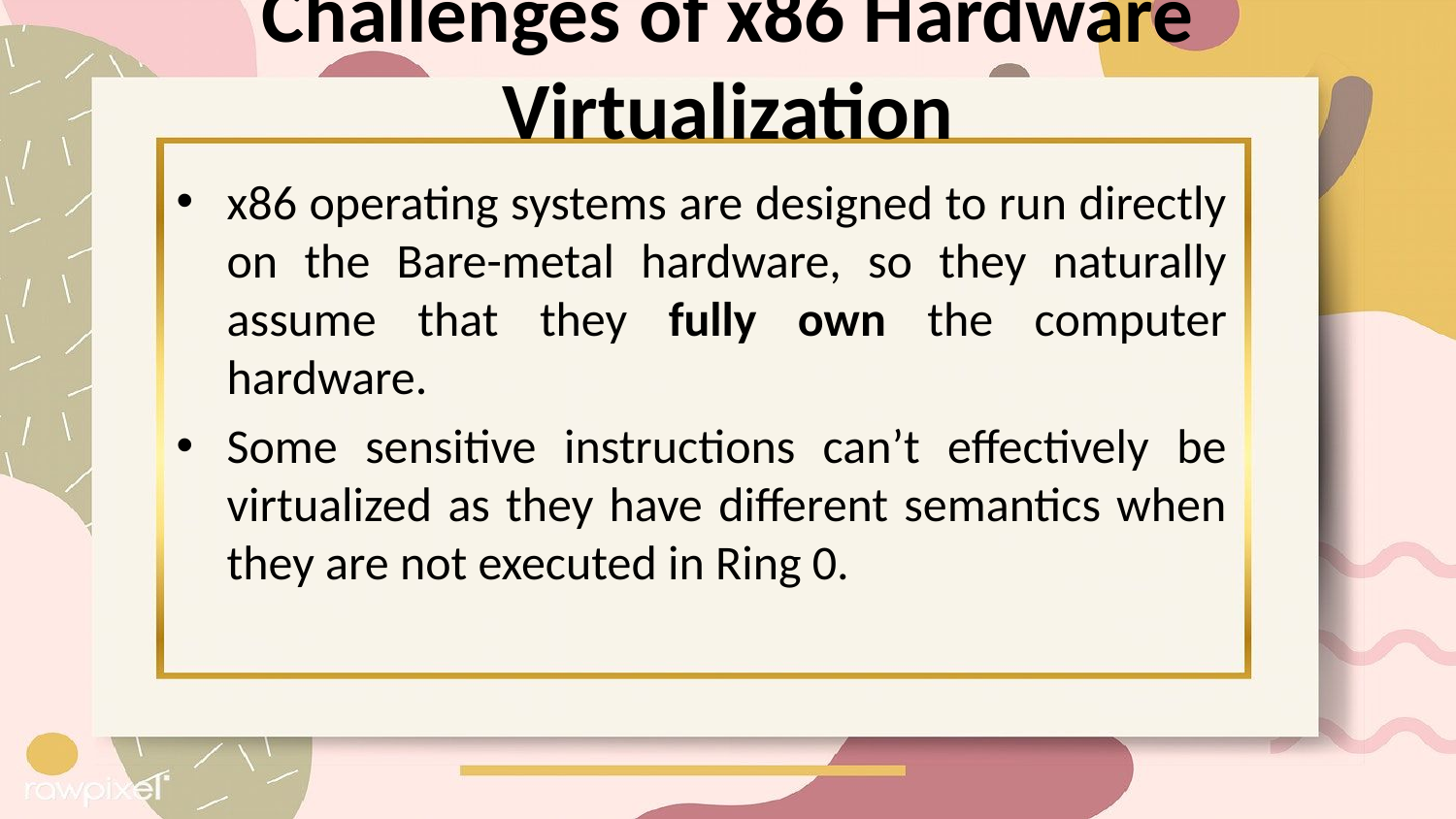

# Challenges of x86 Hardware Virtualization
x86 operating systems are designed to run directly on the Bare-metal hardware, so they naturally assume that they fully own the computer hardware.
Some sensitive instructions can’t effectively be virtualized as they have different semantics when they are not executed in Ring 0.